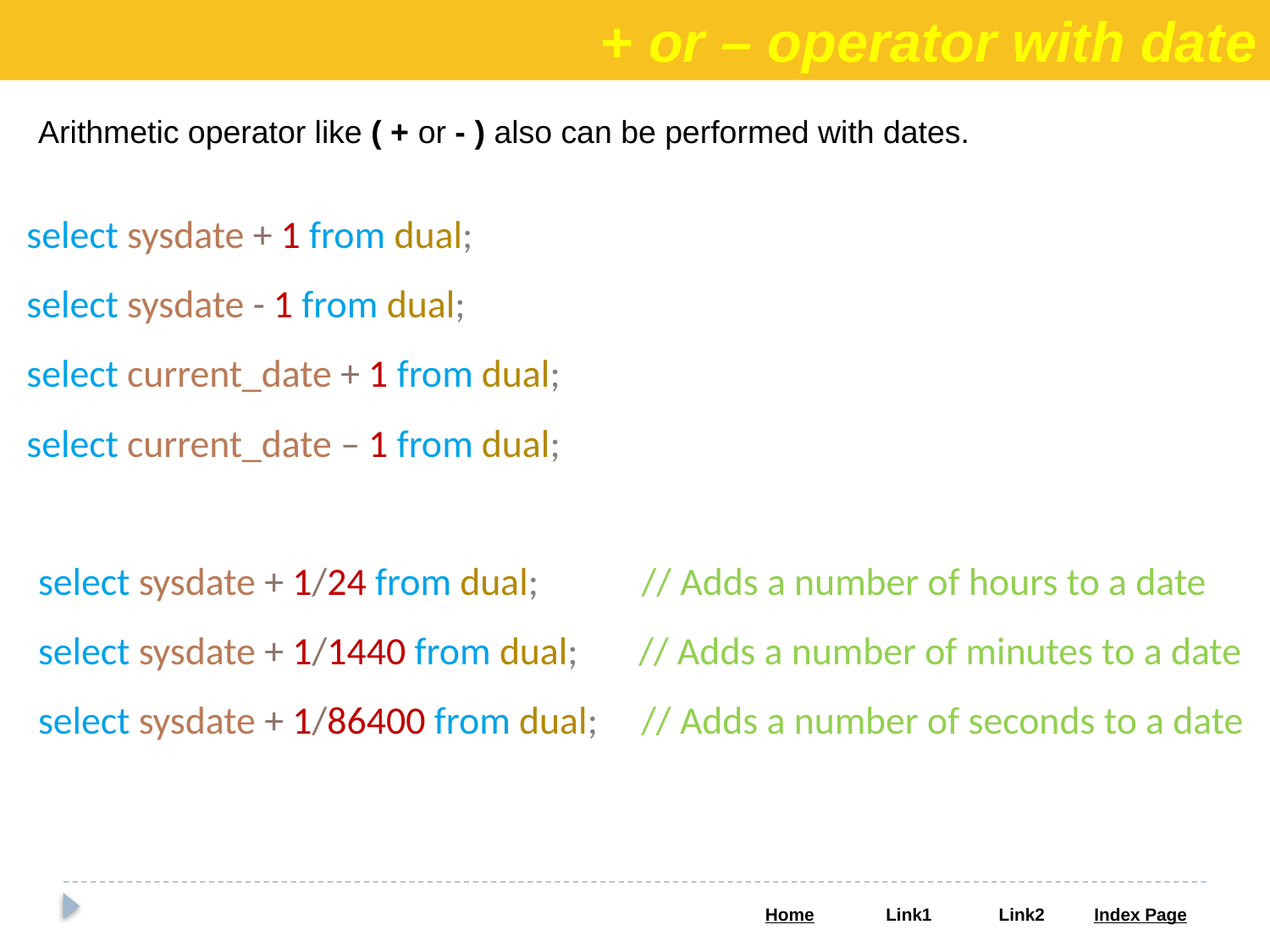

+ or – operator with date
Arithmetic operator like ( + or - ) also can be performed with dates.
select sysdate + 1 from dual;
select sysdate - 1 from dual;
select current_date + 1 from dual;
select current_date – 1 from dual;
select sysdate + 1/24 from dual;	           // Adds a number of hours to a date
select sysdate + 1/1440 from dual;       // Adds a number of minutes to a date
select sysdate + 1/86400 from dual;     // Adds a number of seconds to a date